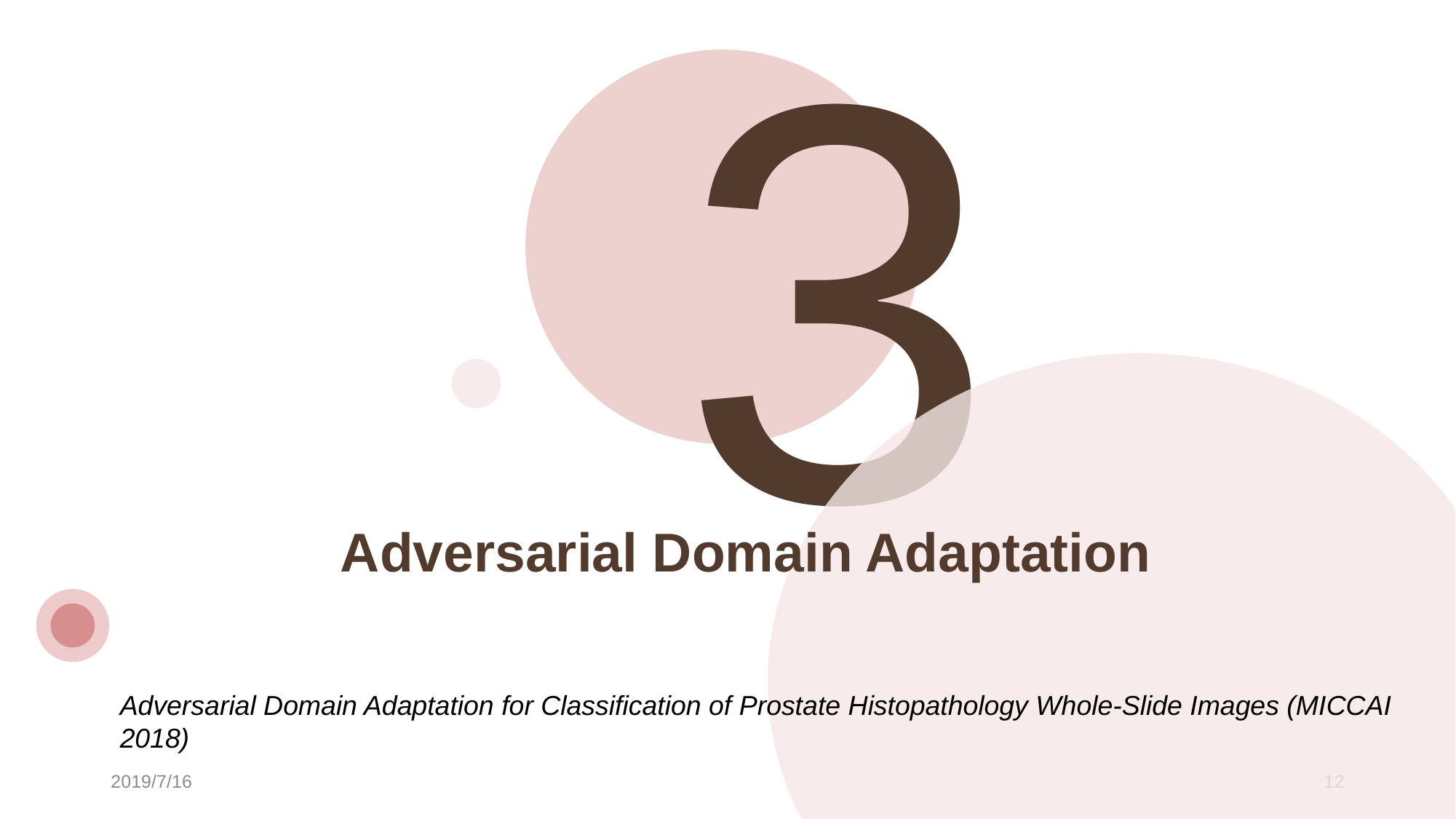

3

Adversarial Domain Adaptation

Adversarial Domain Adaptation for Classiﬁcation of Prostate Histopathology Whole-Slide Images (MICCAI 2018)
2019/7/16
12